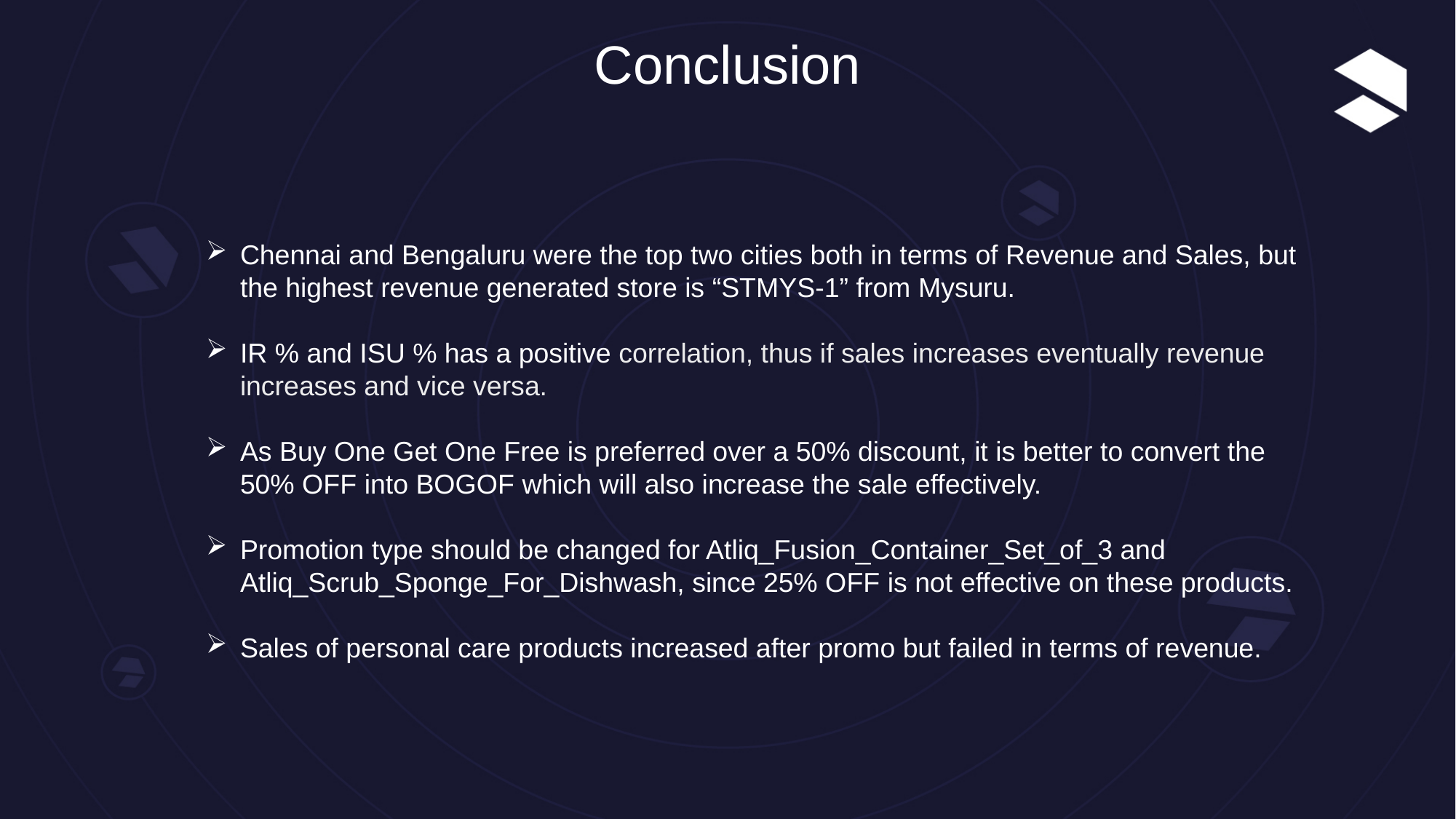

Conclusion
Chennai and Bengaluru were the top two cities both in terms of Revenue and Sales, but the highest revenue generated store is “STMYS-1” from Mysuru.

IR % and ISU % has a positive correlation, thus if sales increases eventually revenue increases and vice versa.

As Buy One Get One Free is preferred over a 50% discount, it is better to convert the 50% OFF into BOGOF which will also increase the sale effectively.

Promotion type should be changed for Atliq_Fusion_Container_Set_of_3 and Atliq_Scrub_Sponge_For_Dishwash, since 25% OFF is not effective on these products.

Sales of personal care products increased after promo but failed in terms of revenue.